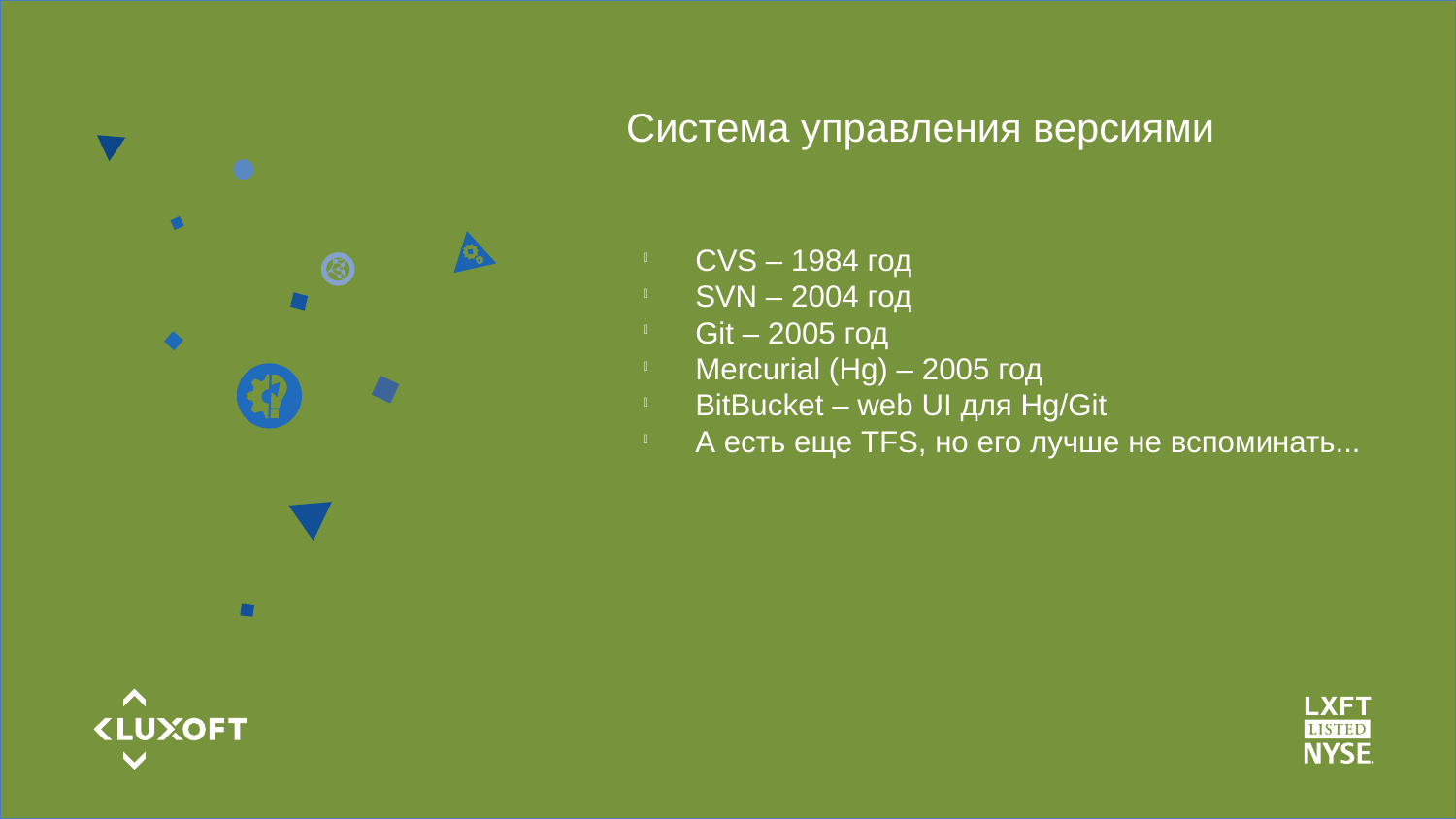

Система управления версиями
CVS – 1984 год
SVN – 2004 год
Git – 2005 год
Mercurial (Hg) – 2005 год
BitBucket – web UI для Hg/Git
А есть еще TFS, но его лучше не вспоминать...